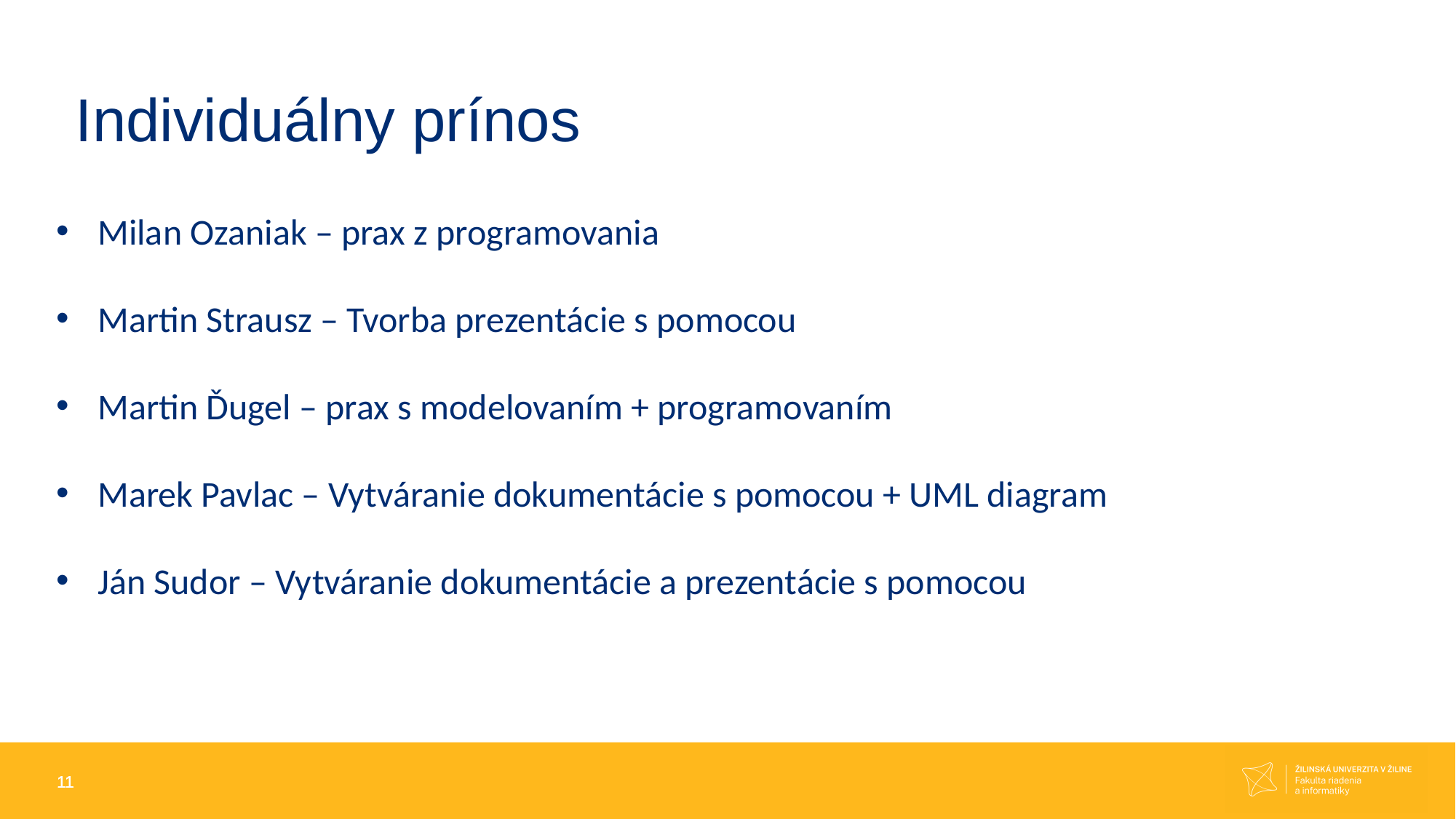

Individuálny prínos
Milan Ozaniak – prax z programovania

Martin Strausz – Tvorba prezentácie s pomocou

Martin Ďugel – prax s modelovaním + programovaním

Marek Pavlac – Vytváranie dokumentácie s pomocou + UML diagram

Ján Sudor – Vytváranie dokumentácie a prezentácie s pomocou
11
11
11